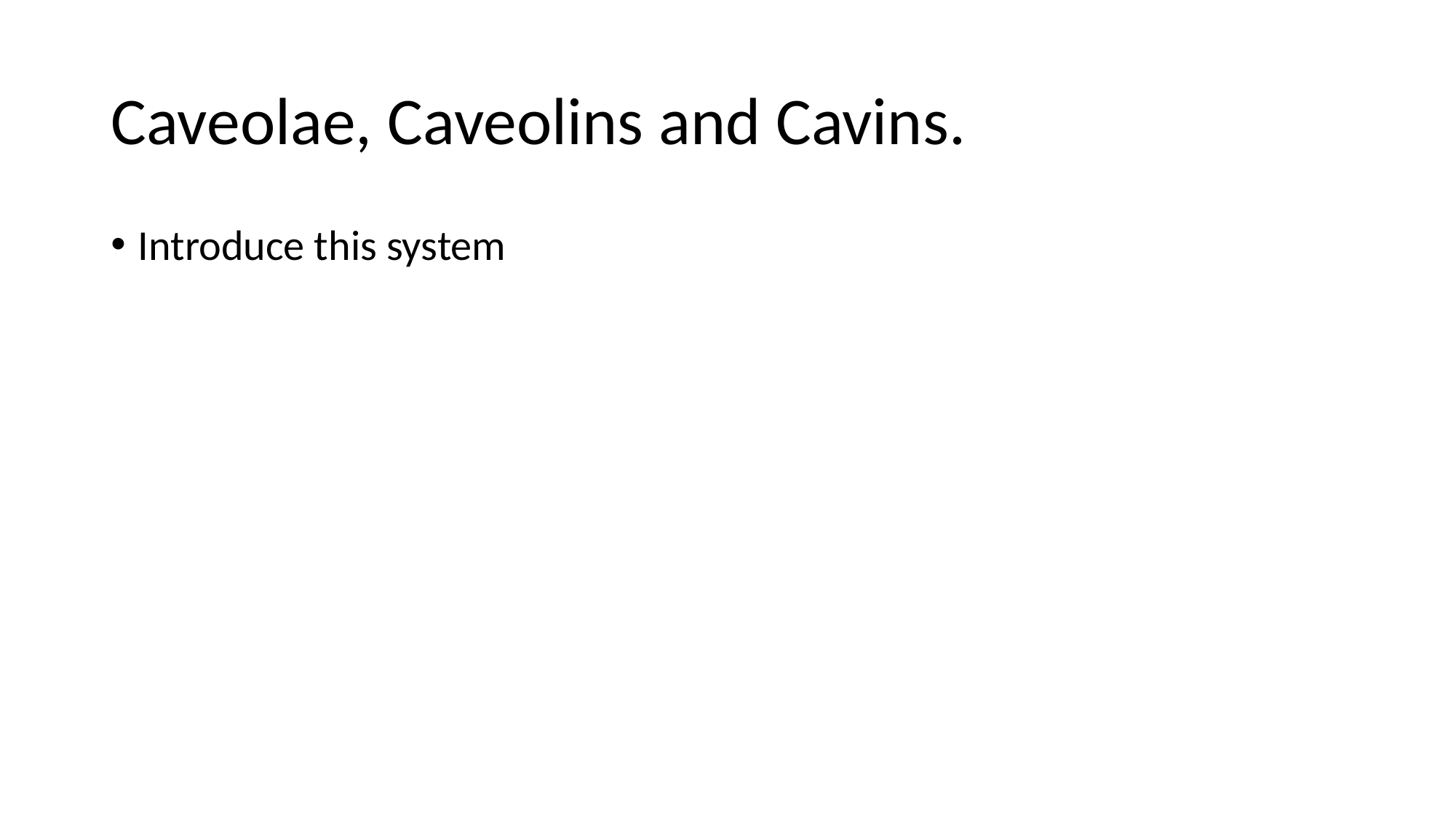

# Caveolae, Caveolins and Cavins.
Introduce this system